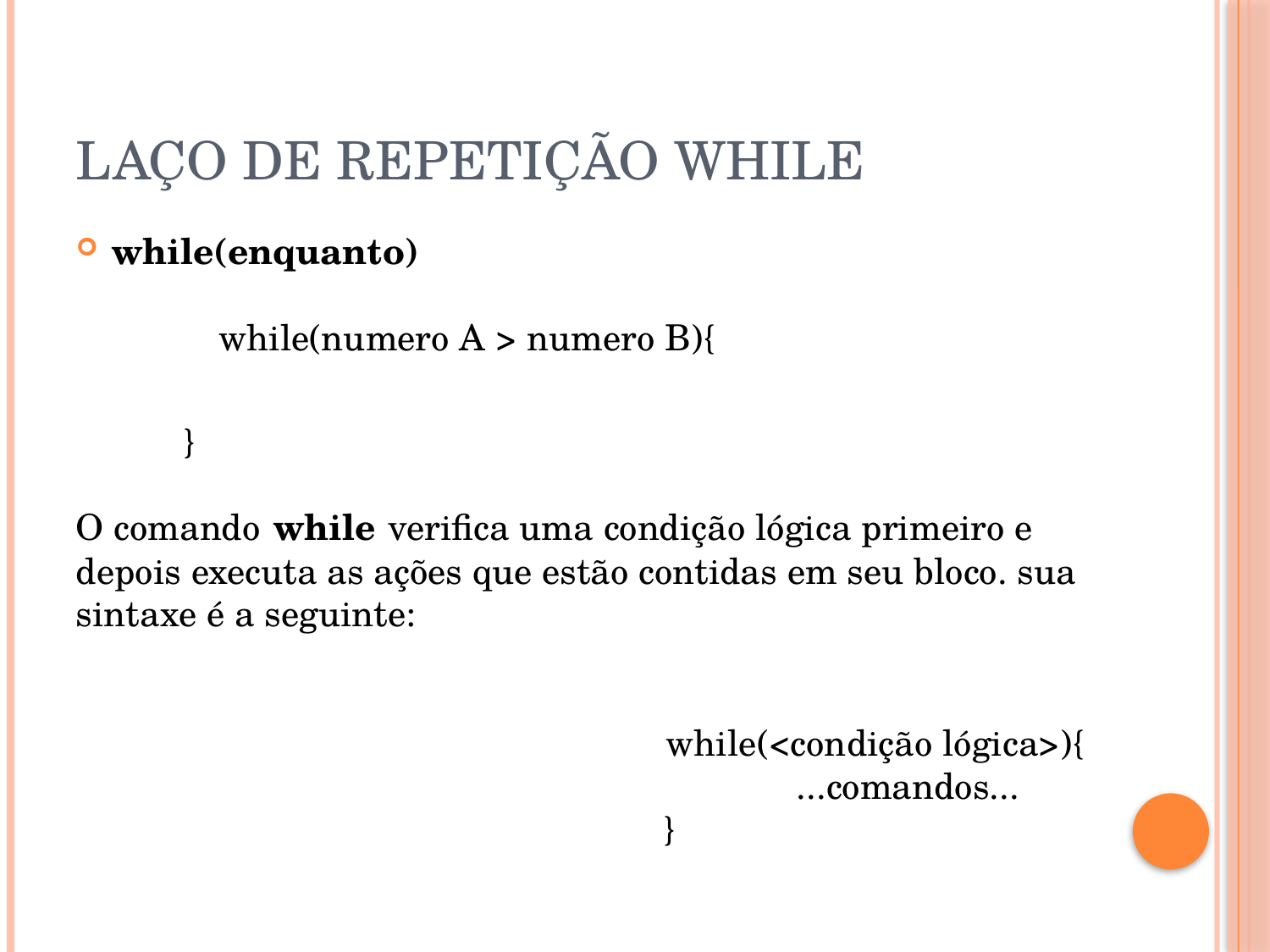

# Laço de Repetição While
while(enquanto)
	while(numero A > numero B){

	}
O comando while verifica uma condição lógica primeiro e depois executa as ações que estão contidas em seu bloco. sua sintaxe é a seguinte: 
                                                 while(<condição lógica>){
                                                            ...comandos...
                                                 }